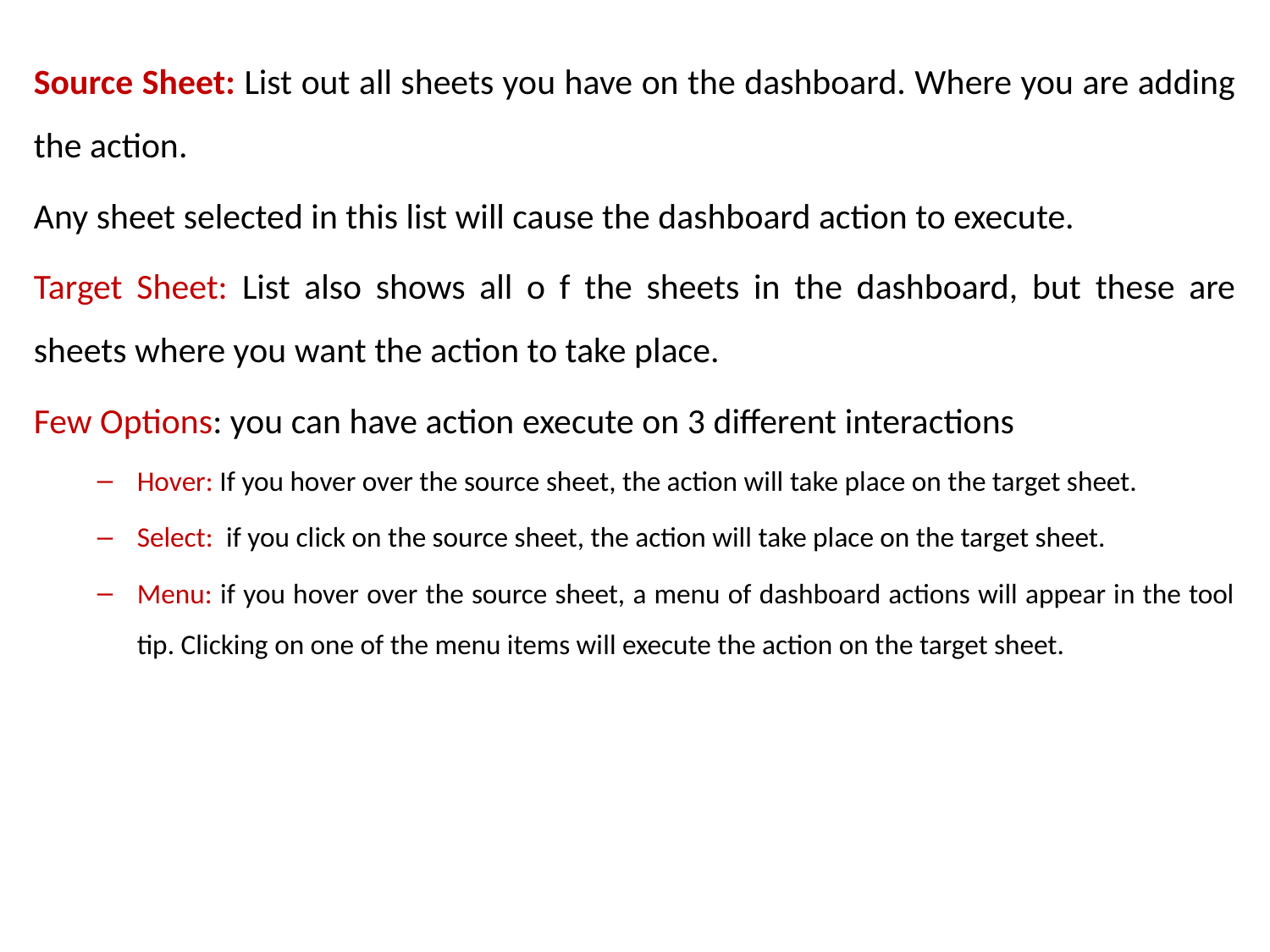

Source Sheet: List out all sheets you have on the dashboard. Where you are adding the action.
Any sheet selected in this list will cause the dashboard action to execute.
Target Sheet: List also shows all o f the sheets in the dashboard, but these are sheets where you want the action to take place.
Few Options: you can have action execute on 3 different interactions
Hover: If you hover over the source sheet, the action will take place on the target sheet.
Select:  if you click on the source sheet, the action will take place on the target sheet.
Menu: if you hover over the source sheet, a menu of dashboard actions will appear in the tool tip. Clicking on one of the menu items will execute the action on the target sheet.